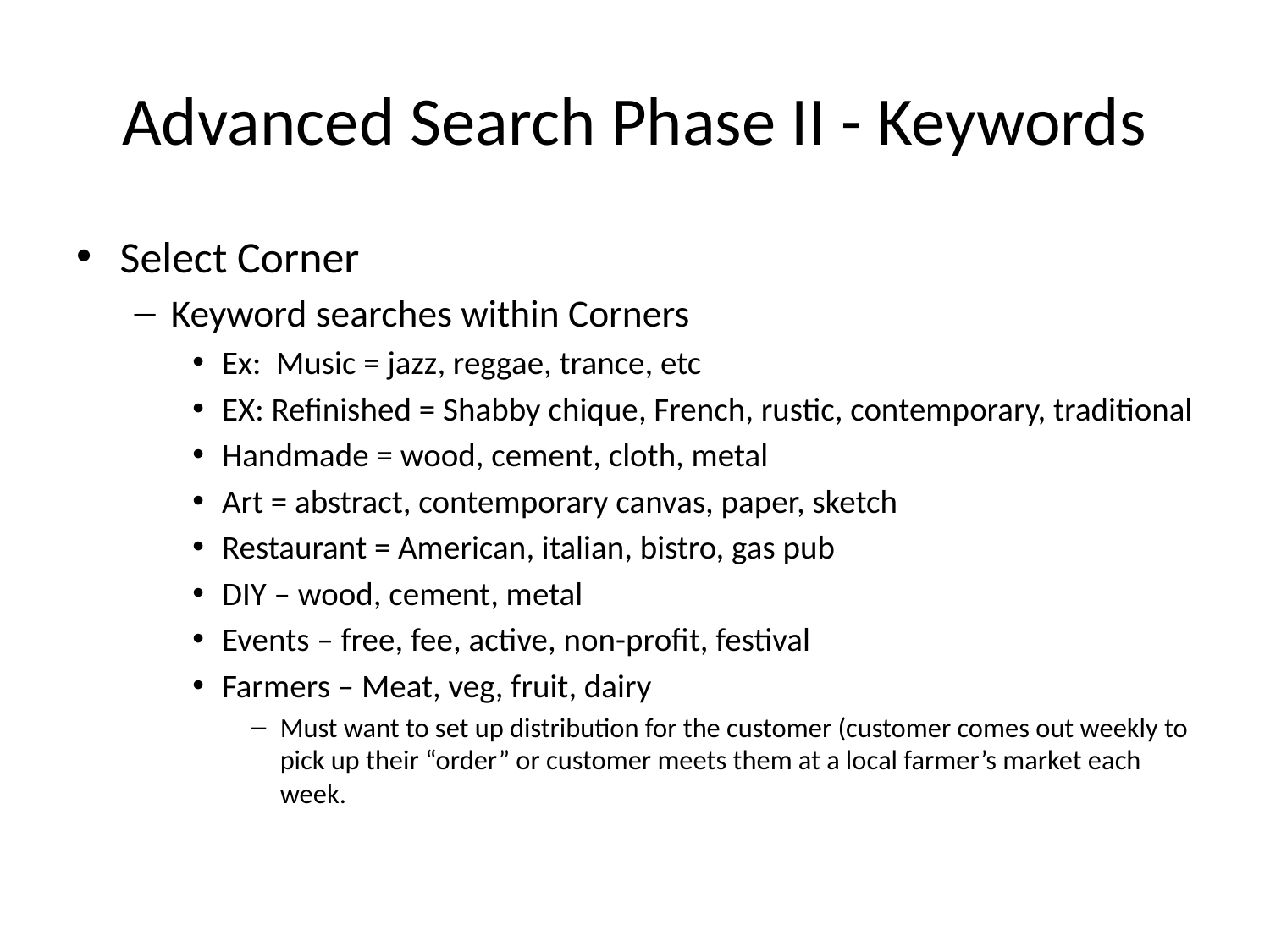

# Advanced Search Phase II - Keywords
Select Corner
Keyword searches within Corners
Ex:  Music = jazz, reggae, trance, etc
EX: Refinished = Shabby chique, French, rustic, contemporary, traditional
Handmade = wood, cement, cloth, metal
Art = abstract, contemporary canvas, paper, sketch
Restaurant = American, italian, bistro, gas pub
DIY – wood, cement, metal
Events – free, fee, active, non-profit, festival
Farmers – Meat, veg, fruit, dairy
Must want to set up distribution for the customer (customer comes out weekly to pick up their “order” or customer meets them at a local farmer’s market each week.